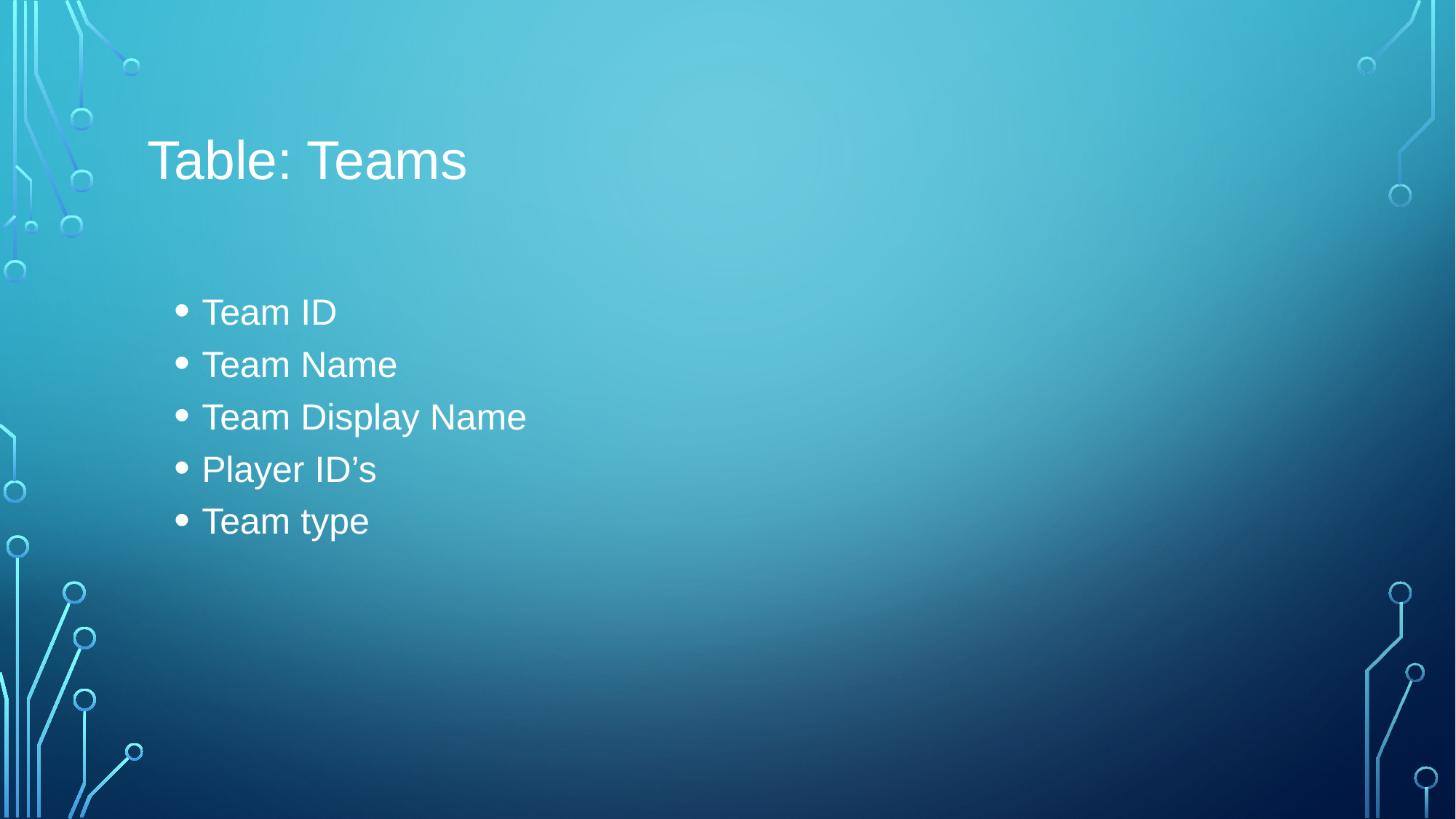

# Table: Teams
Team ID
Team Name
Team Display Name
Player ID’s
Team type